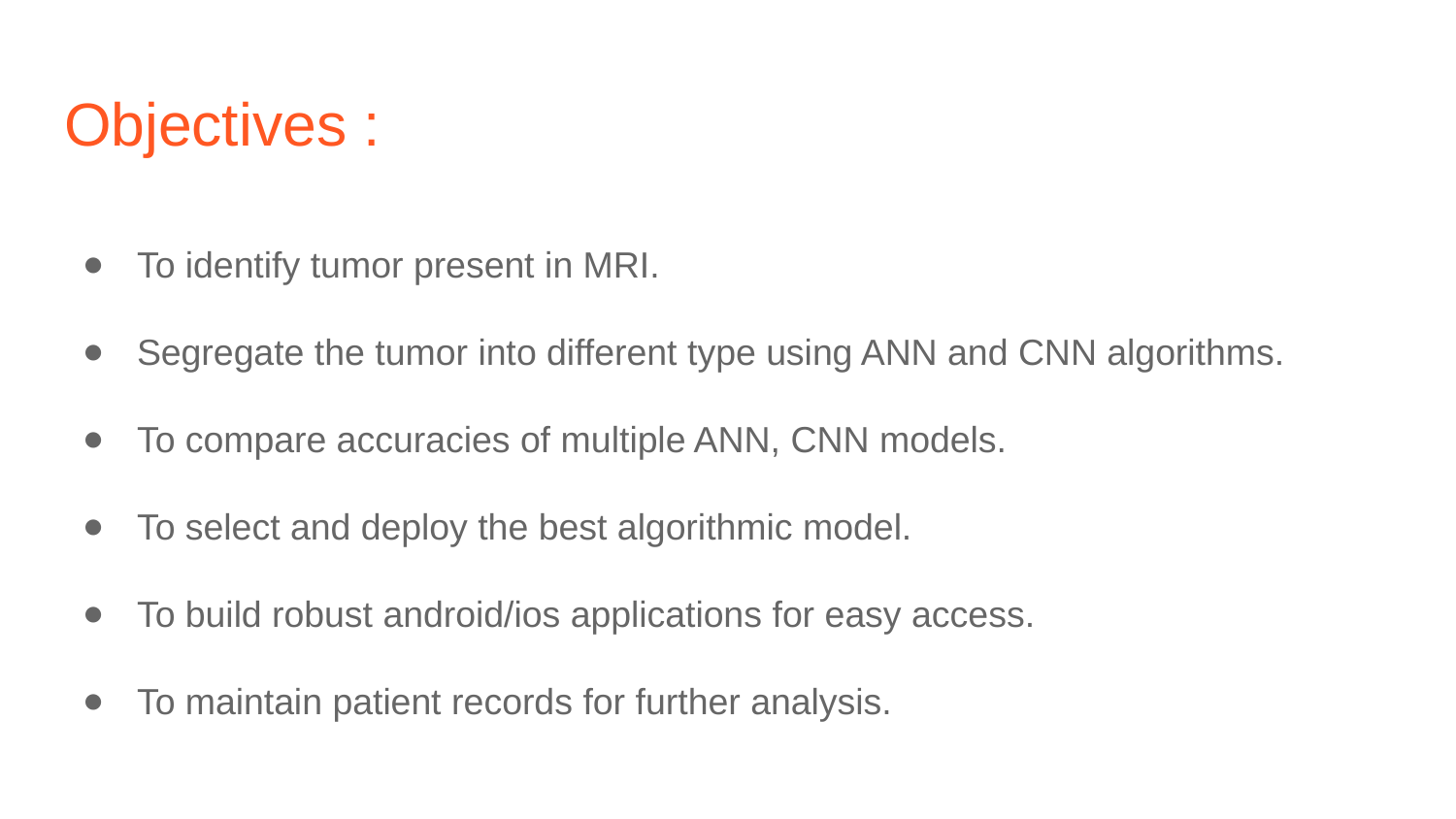

# Objectives :
To identify tumor present in MRI.
Segregate the tumor into different type using ANN and CNN algorithms.
To compare accuracies of multiple ANN, CNN models.
To select and deploy the best algorithmic model.
To build robust android/ios applications for easy access.
To maintain patient records for further analysis.